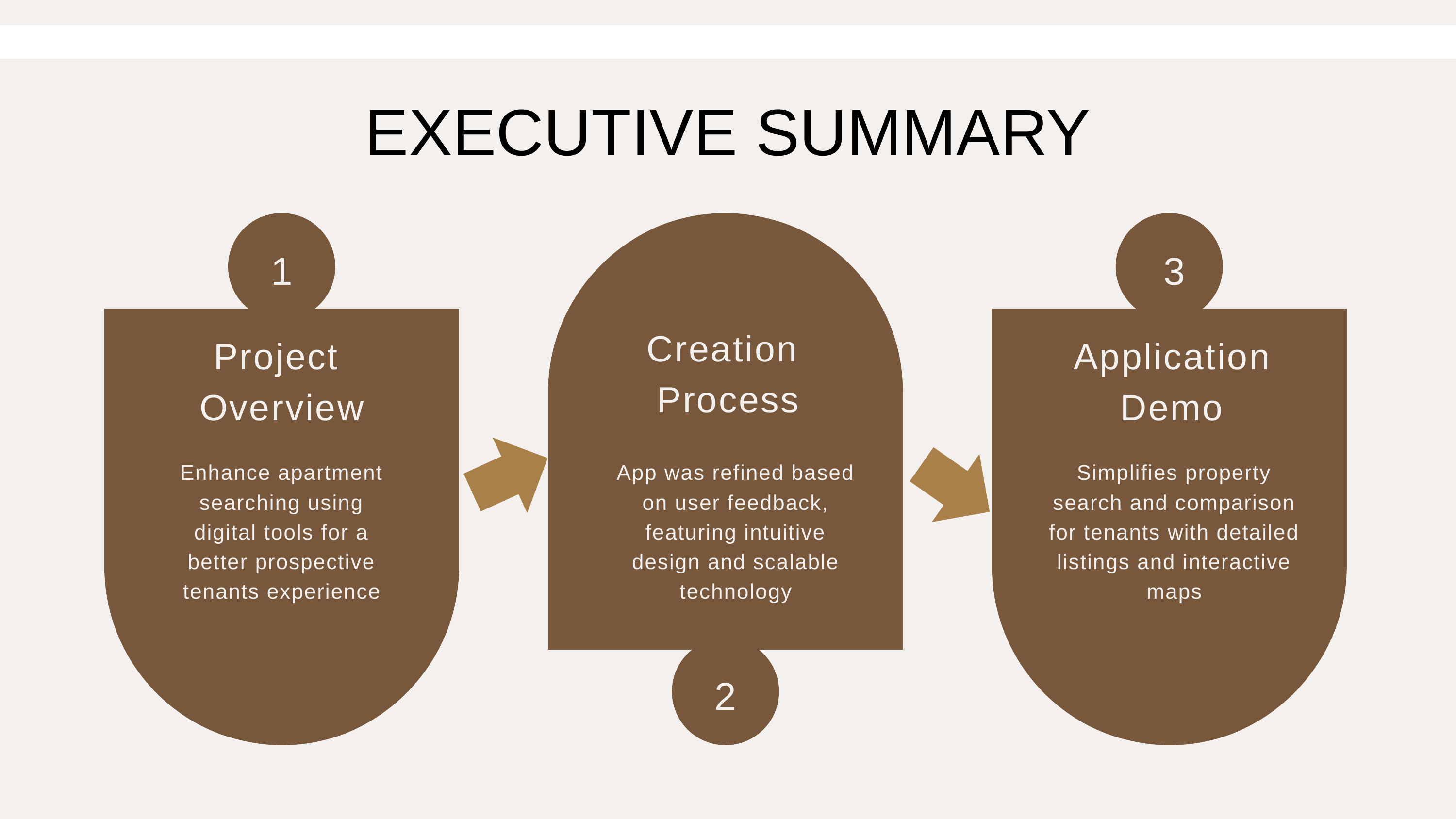

EXECUTIVE SUMMARY

1
3

Creation
Process
Project
Overview
Application
Demo

Simplifies property search and comparison for tenants with detailed listings and interactive maps
Enhance apartment searching using digital tools for a better prospective tenants experience
App was refined based on user feedback, featuring intuitive design and scalable technology

2